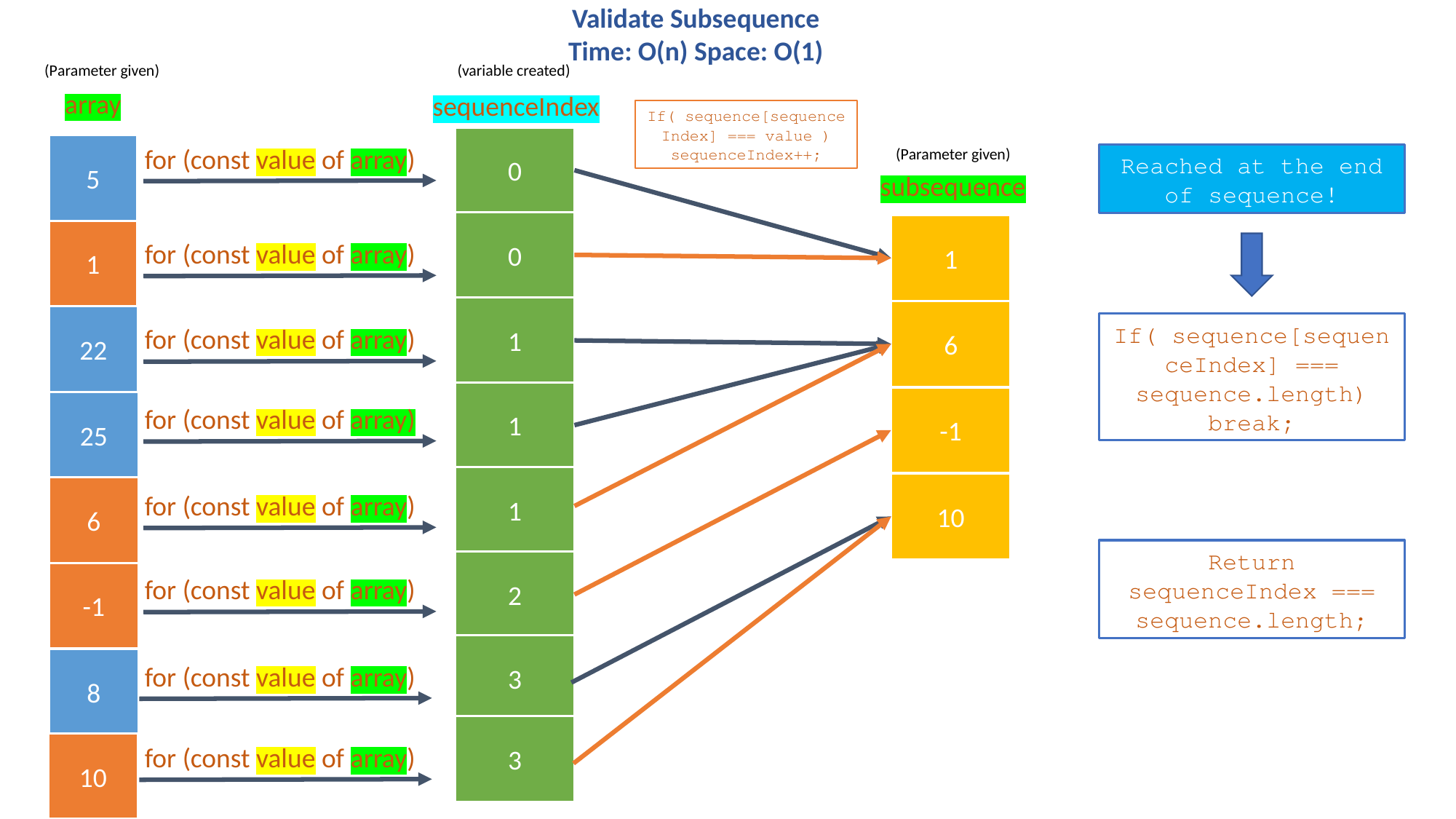

Validate Subsequence
Time: O(n) Space: O(1)
(Parameter given)
(variable created)
array
sequenceIndex
If( sequence[sequenceIndex] === value ) sequenceIndex++;
0
5
for (const value of array)
(Parameter given)
Reached at the end of sequence!
subsequence
0
1
1
for (const value of array)

1
6
22
If( sequence[sequenceIndex] === sequence.length) break;
for (const value of array)
1
-1
25
for (const value of array)
1
10
6
for (const value of array)
Return sequenceIndex === sequence.length;
2
-1
for (const value of array)
3
8
for (const value of array)
3
10
for (const value of array)